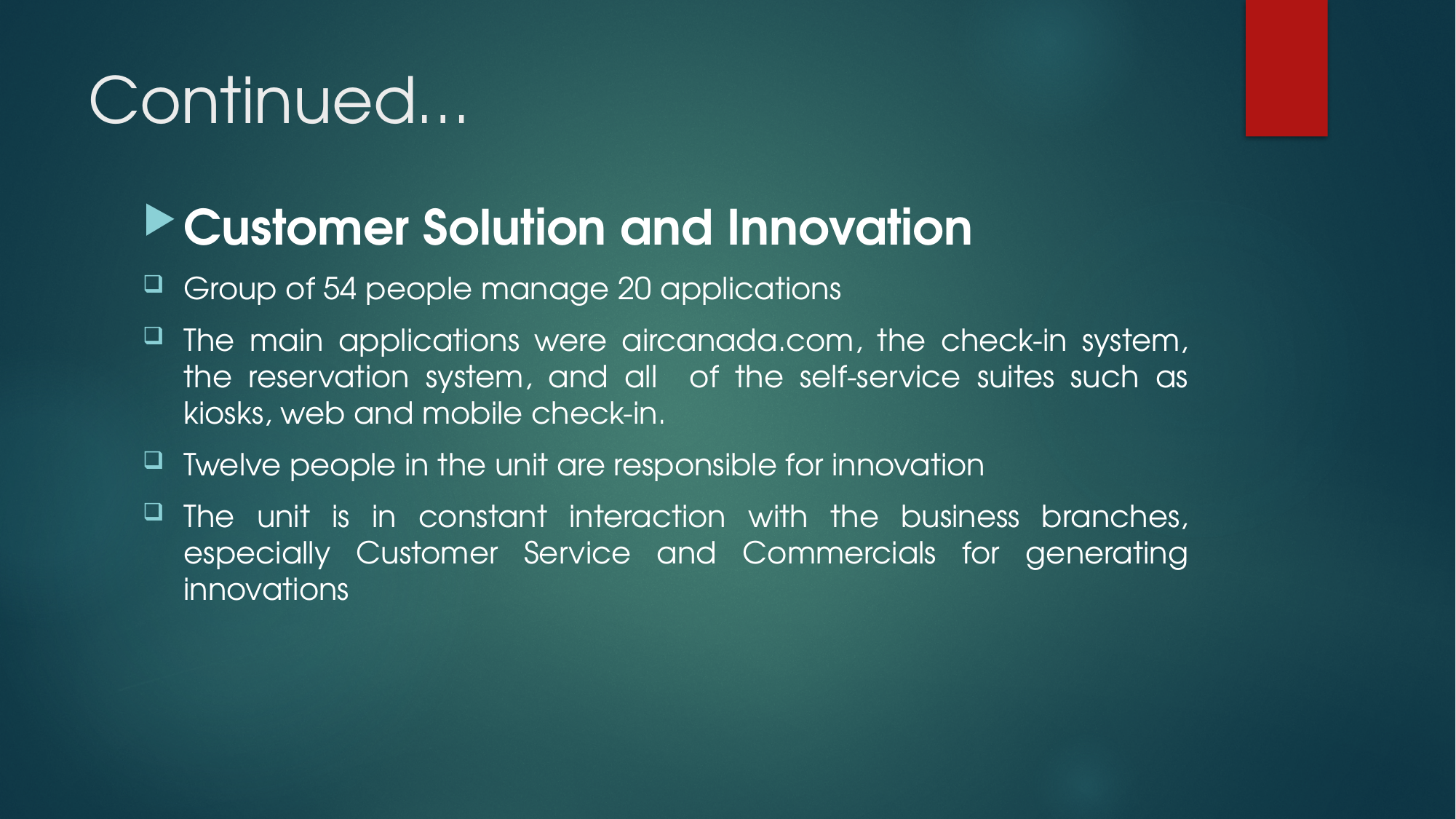

# Continued…
Customer Solution and Innovation
Group of 54 people manage 20 applications
The main applications were aircanada.com, the check-in system, the reservation system, and all  of the self-service suites such as kiosks, web and mobile check-in.
Twelve people in the unit are responsible for innovation
The unit is in constant interaction with the business branches, especially Customer Service and Commercials for generating innovations